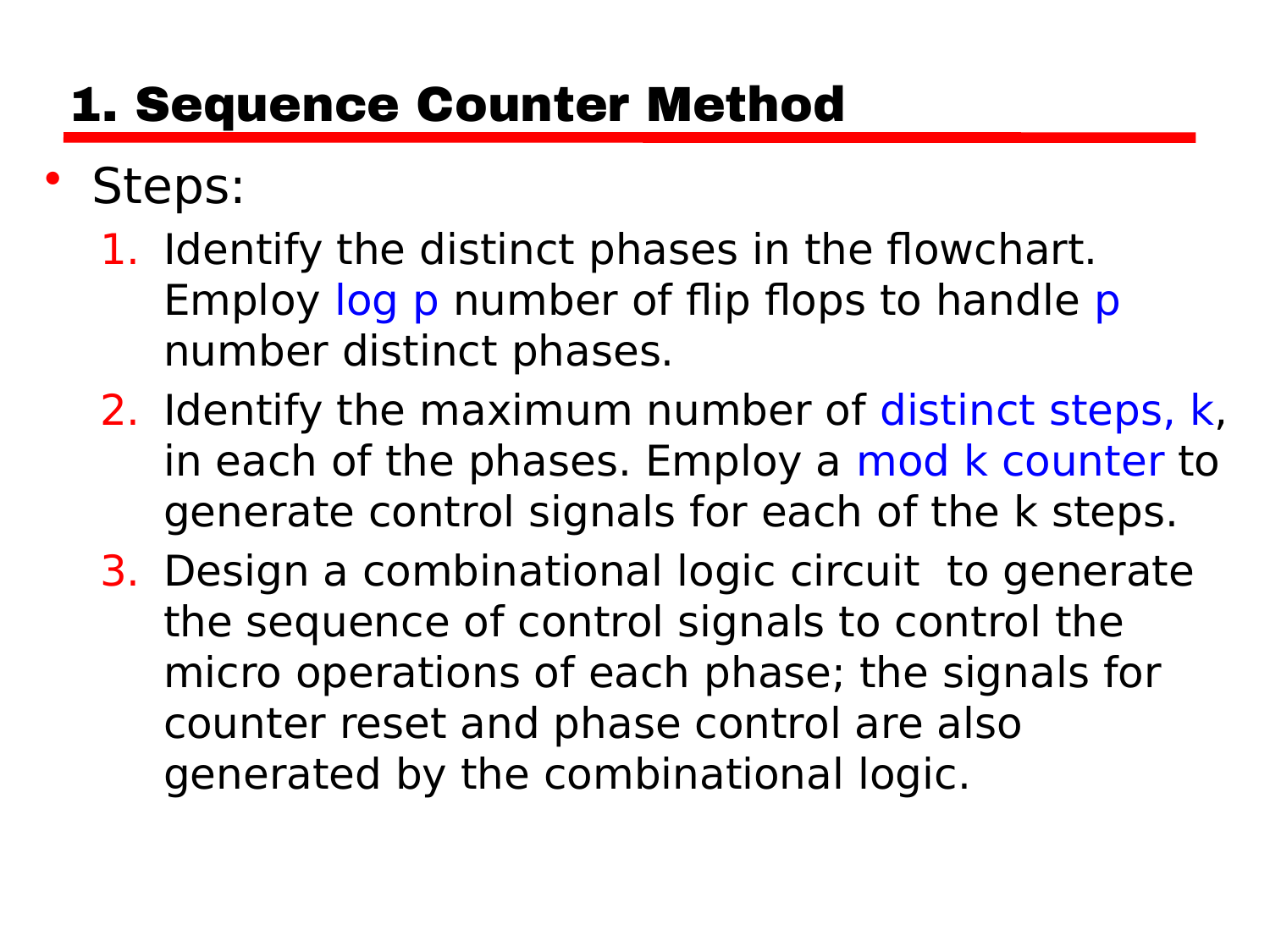

# 1. Sequence Counter Method
Steps:
Identify the distinct phases in the flowchart. Employ log p number of flip flops to handle p number distinct phases.
Identify the maximum number of distinct steps, k, in each of the phases. Employ a mod k counter to generate control signals for each of the k steps.
Design a combinational logic circuit  to generate the sequence of control signals to control the micro operations of each phase; the signals for counter reset and phase control are also generated by the combinational logic.